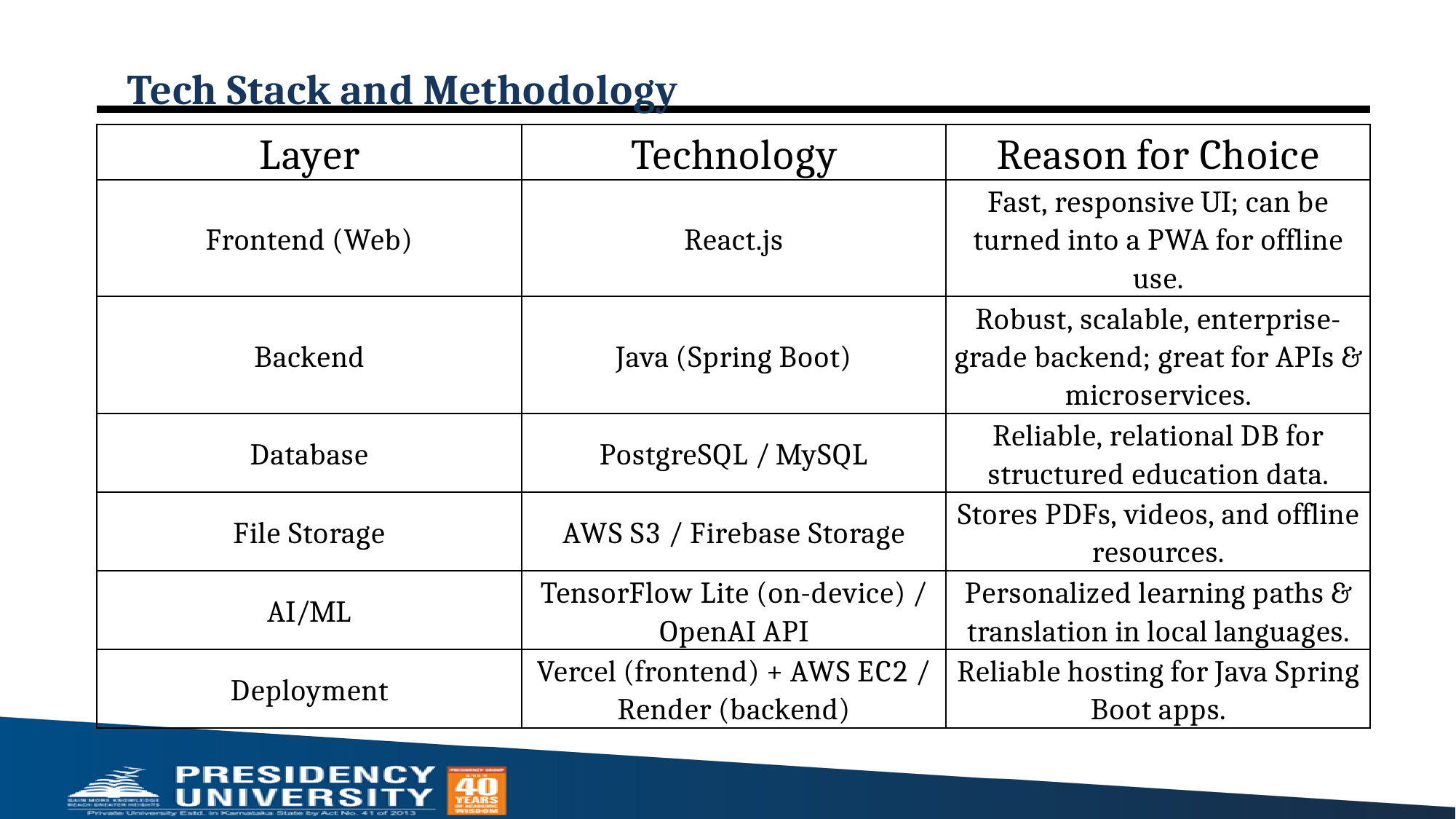

# Tech Stack and Methodology
|  |  |  |
| --- | --- | --- |
|  |  |  |
|  |  |  |
|  |  |  |
|  |  |  |
|  |  |  |
|  |  |  |
|  |  |  |
|  |  |  |
|  |  |  |
|  |  |  |
|  |  |  |
|  |  |  |
|  |  |  |
| Layer | Technology | Reason for Choice |
| --- | --- | --- |
| Frontend (Web) | React.js | Fast, responsive UI; can be turned into a PWA for offline use. |
| Backend | Java (Spring Boot) | Robust, scalable, enterprise-grade backend; great for APIs & microservices. |
| Database | PostgreSQL / MySQL | Reliable, relational DB for structured education data. |
| File Storage | AWS S3 / Firebase Storage | Stores PDFs, videos, and offline resources. |
| AI/ML | TensorFlow Lite (on-device) / OpenAI API | Personalized learning paths & translation in local languages. |
| Deployment | Vercel (frontend) + AWS EC2 / Render (backend) | Reliable hosting for Java Spring Boot apps. |